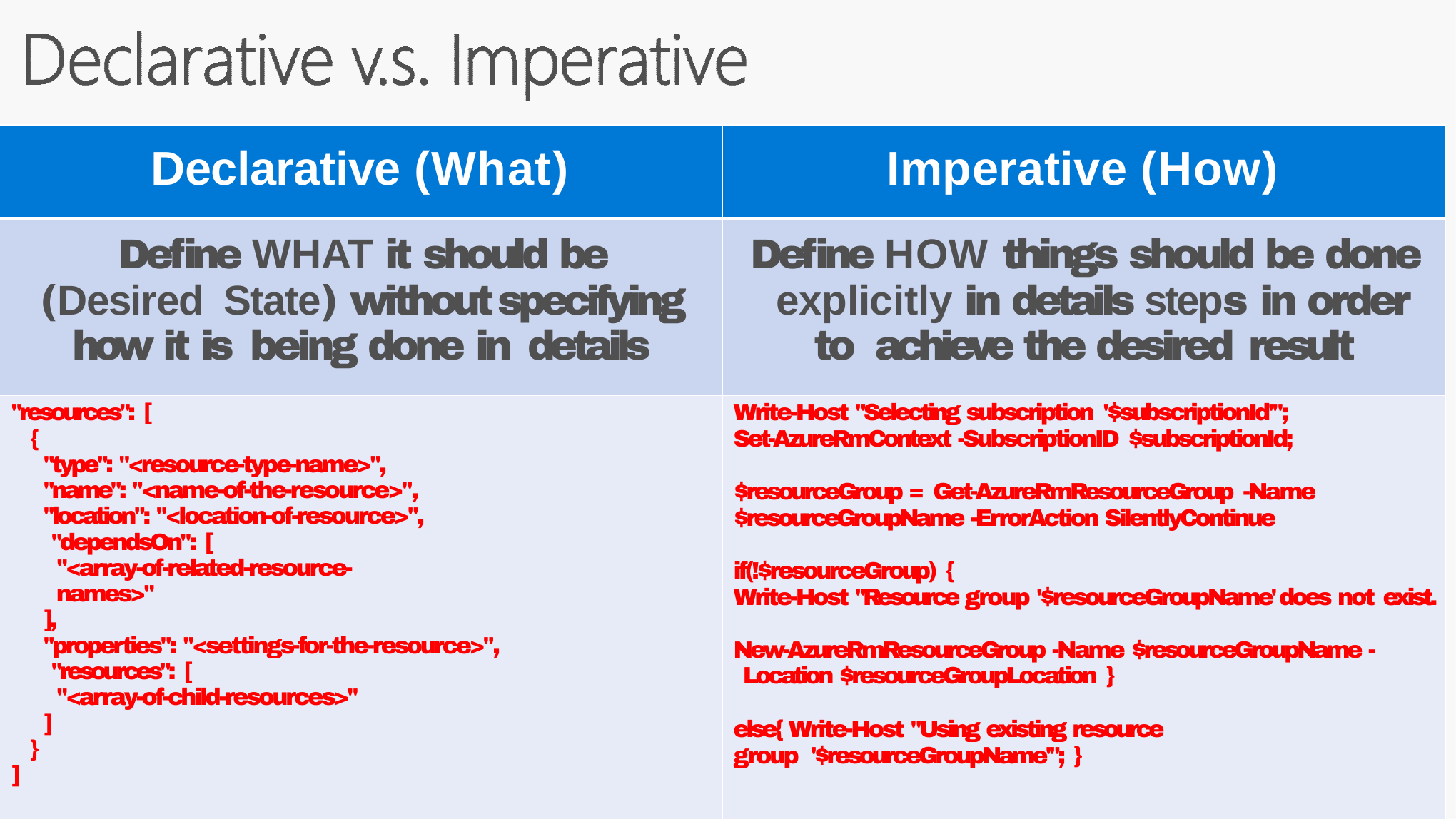

| Declarative (What) | Imperative (How) |
| --- | --- |
| Define WHAT it should be (Desired State) without specifying how it is being done in details | Define HOW things should be done explicitly in details steps in order to achieve the desired result |
| "resources": [ { "type": "<resource-type-name>", "name": "<name-of-the-resource>", "location": "<location-of-resource>", "dependsOn": [ "<array-of-related-resource-names>" ], "properties": "<settings-for-the-resource>", "resources": [ "<array-of-child-resources>" ] } ] | Write-Host "Selecting subscription '$subscriptionId'"; Set-AzureRmContext -SubscriptionID $subscriptionId; $resourceGroup = Get-AzureRmResourceGroup -Name $resourceGroupName -ErrorAction SilentlyContinue if(!$resourceGroup) { Write-Host "Resource group '$resourceGroupName' does not exist. New-AzureRmResourceGroup -Name $resourceGroupName - Location $resourceGroupLocation } else{ Write-Host "Using existing resource group '$resourceGroupName'"; } |

#GlobalAzure